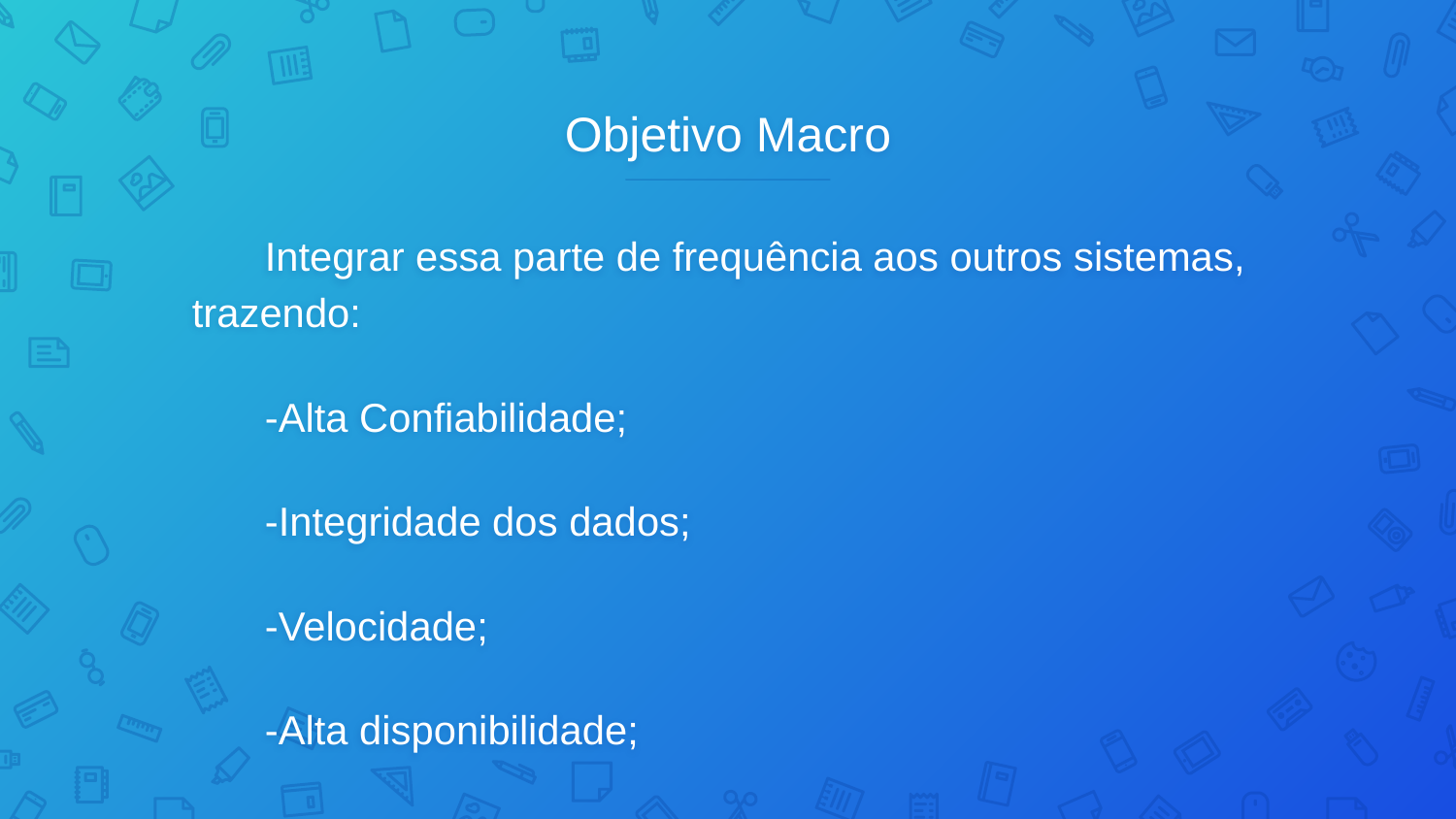

# Objetivo Macro
Integrar essa parte de frequência aos outros sistemas, trazendo:
-Alta Confiabilidade;
-Integridade dos dados;
-Velocidade;
-Alta disponibilidade;